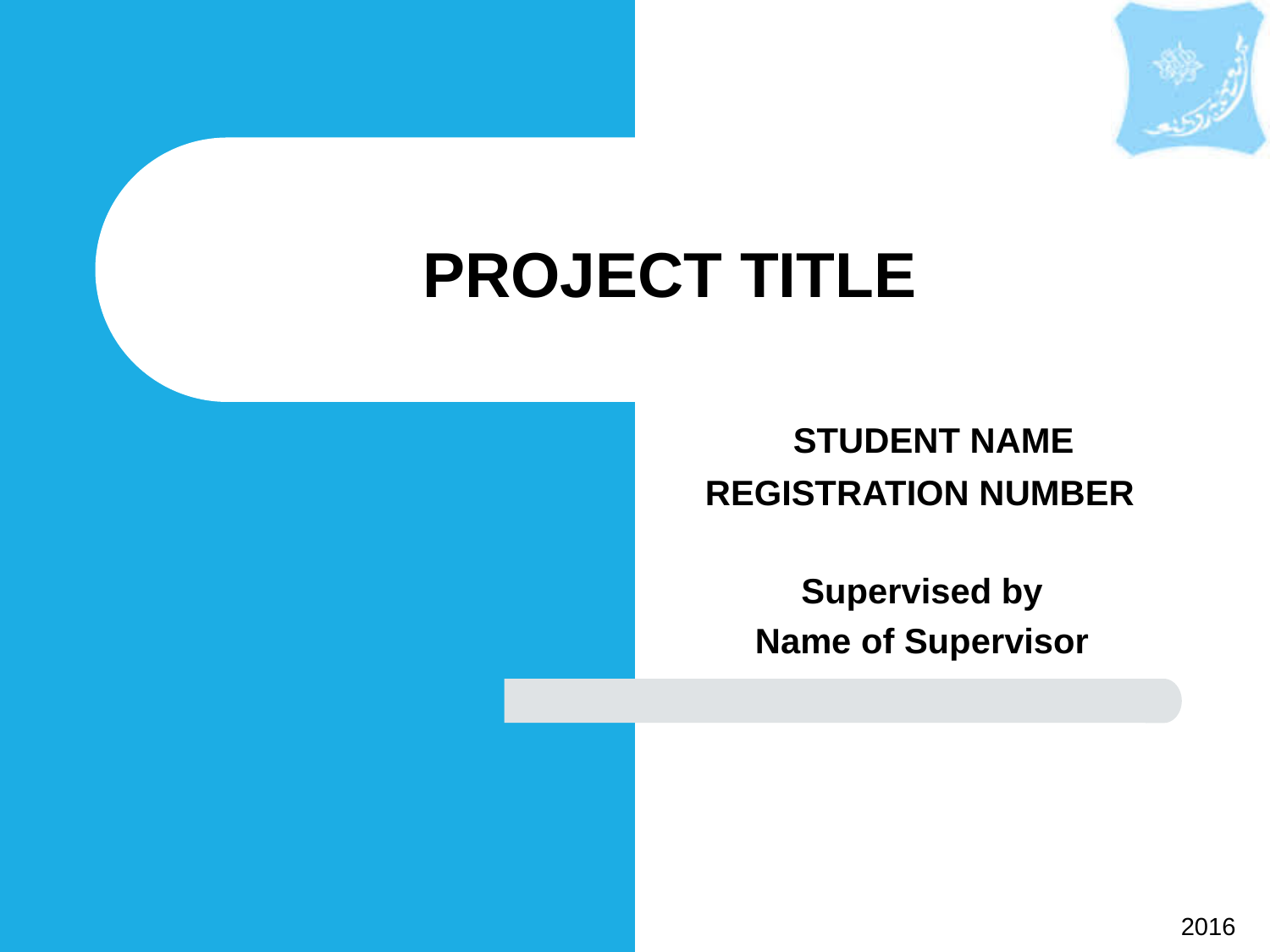

# PROJECT TITLE
	 STUDENT NAME
     REGISTRATION NUMBER

Supervised by
Name of Supervisor

 2016